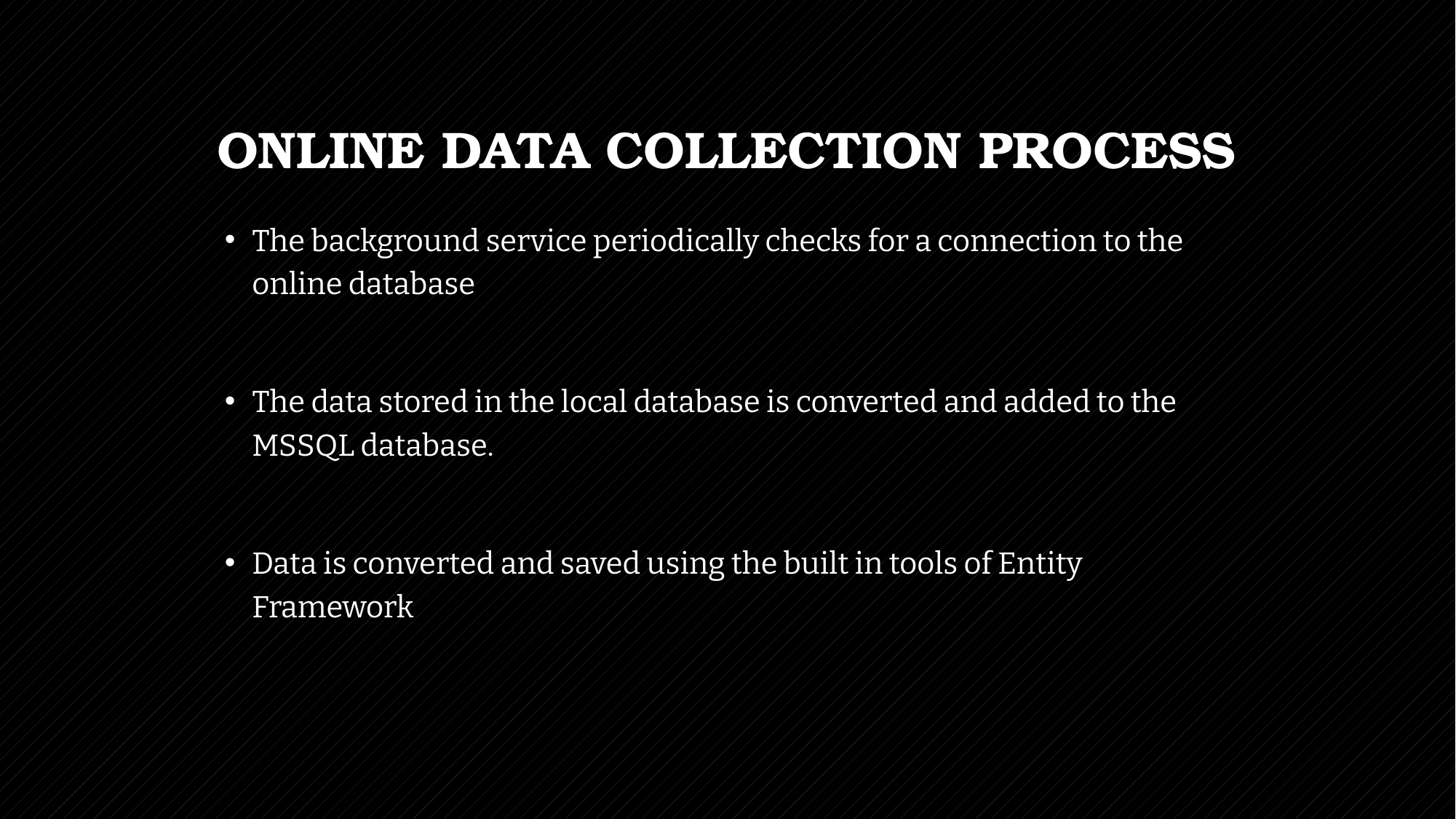

# Online Data Collection Process
The background service periodically checks for a connection to the online database

The data stored in the local database is converted and added to the MSSQL database.

Data is converted and saved using the built in tools of Entity Framework